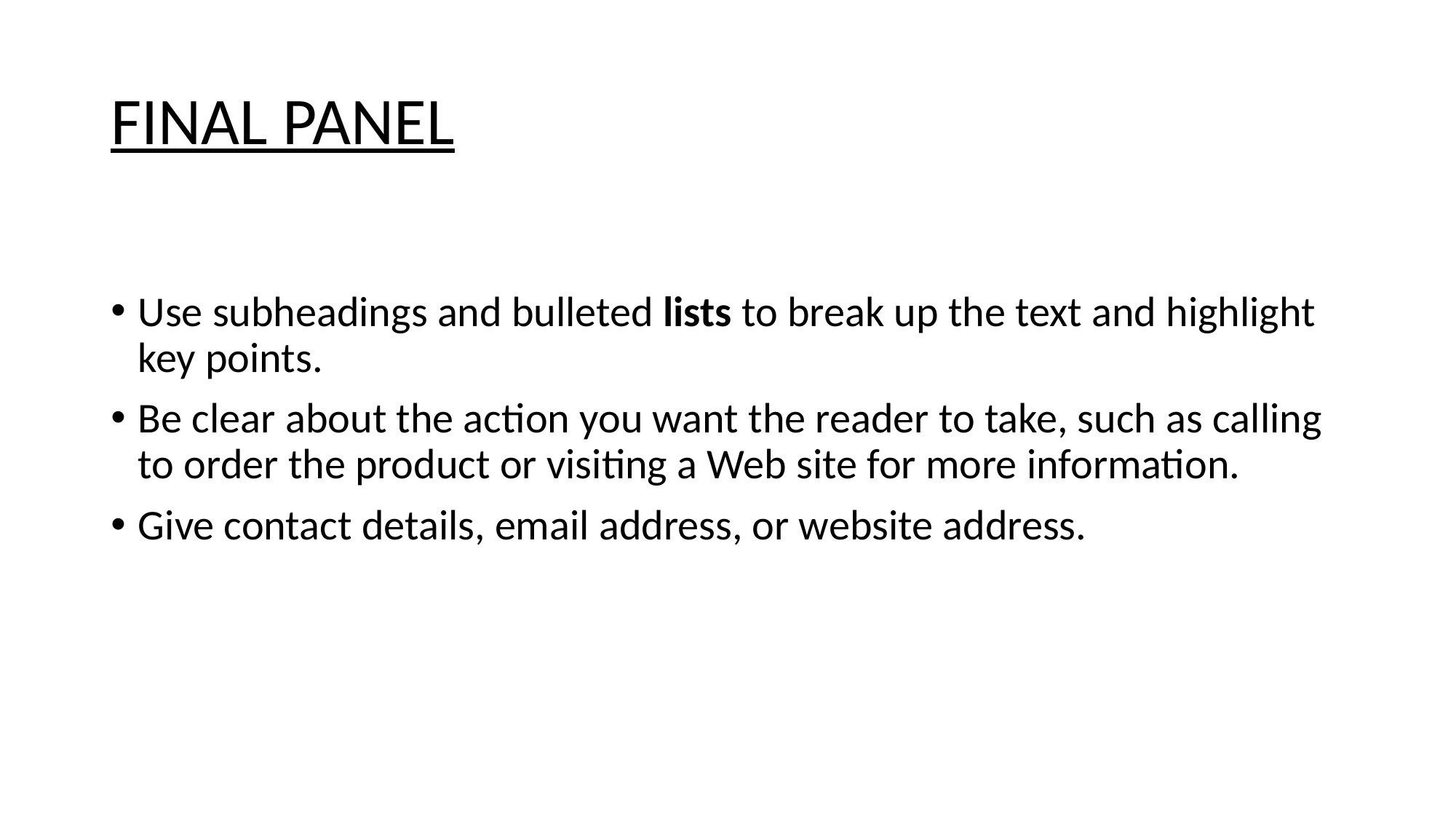

# FINAL PANEL

Use subheadings and bulleted lists to break up the text and highlight key points.
Be clear about the action you want the reader to take, such as calling to order the product or visiting a Web site for more information.
Give contact details, email address, or website address.